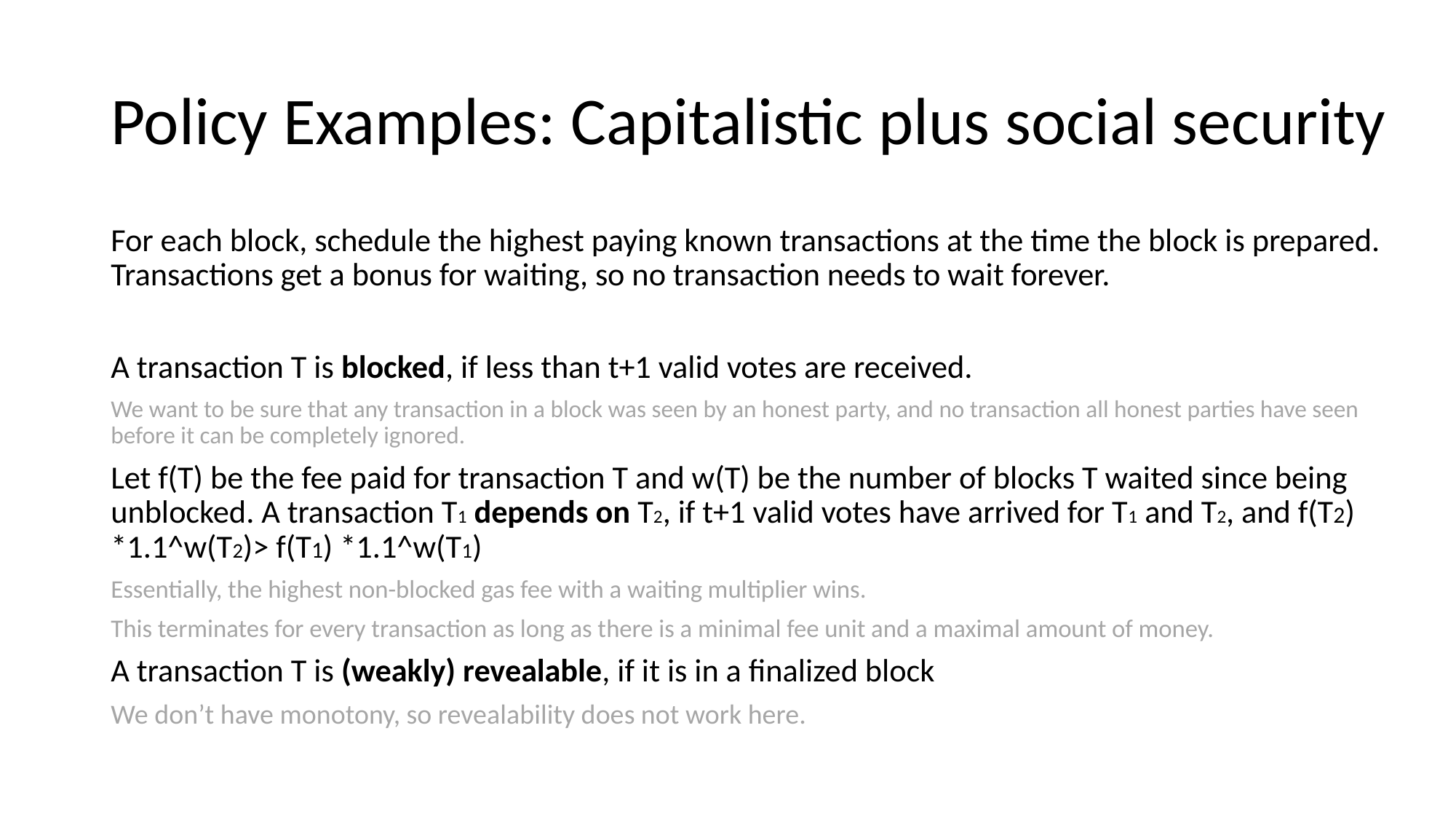

# Policy Examples: Capitalistic plus social security
For each block, schedule the highest paying known transactions at the time the block is prepared. Transactions get a bonus for waiting, so no transaction needs to wait forever.

A transaction T is blocked, if less than t+1 valid votes are received.
We want to be sure that any transaction in a block was seen by an honest party, and no transaction all honest parties have seen before it can be completely ignored.
Let f(T) be the fee paid for transaction T and w(T) be the number of blocks T waited since being unblocked. A transaction T1 depends on T2, if t+1 valid votes have arrived for T1 and T2, and f(T2) *1.1^w(T2)> f(T1) *1.1^w(T1)
Essentially, the highest non-blocked gas fee with a waiting multiplier wins.
This terminates for every transaction as long as there is a minimal fee unit and a maximal amount of money.
A transaction T is (weakly) revealable, if it is in a finalized block
We don’t have monotony, so revealability does not work here.